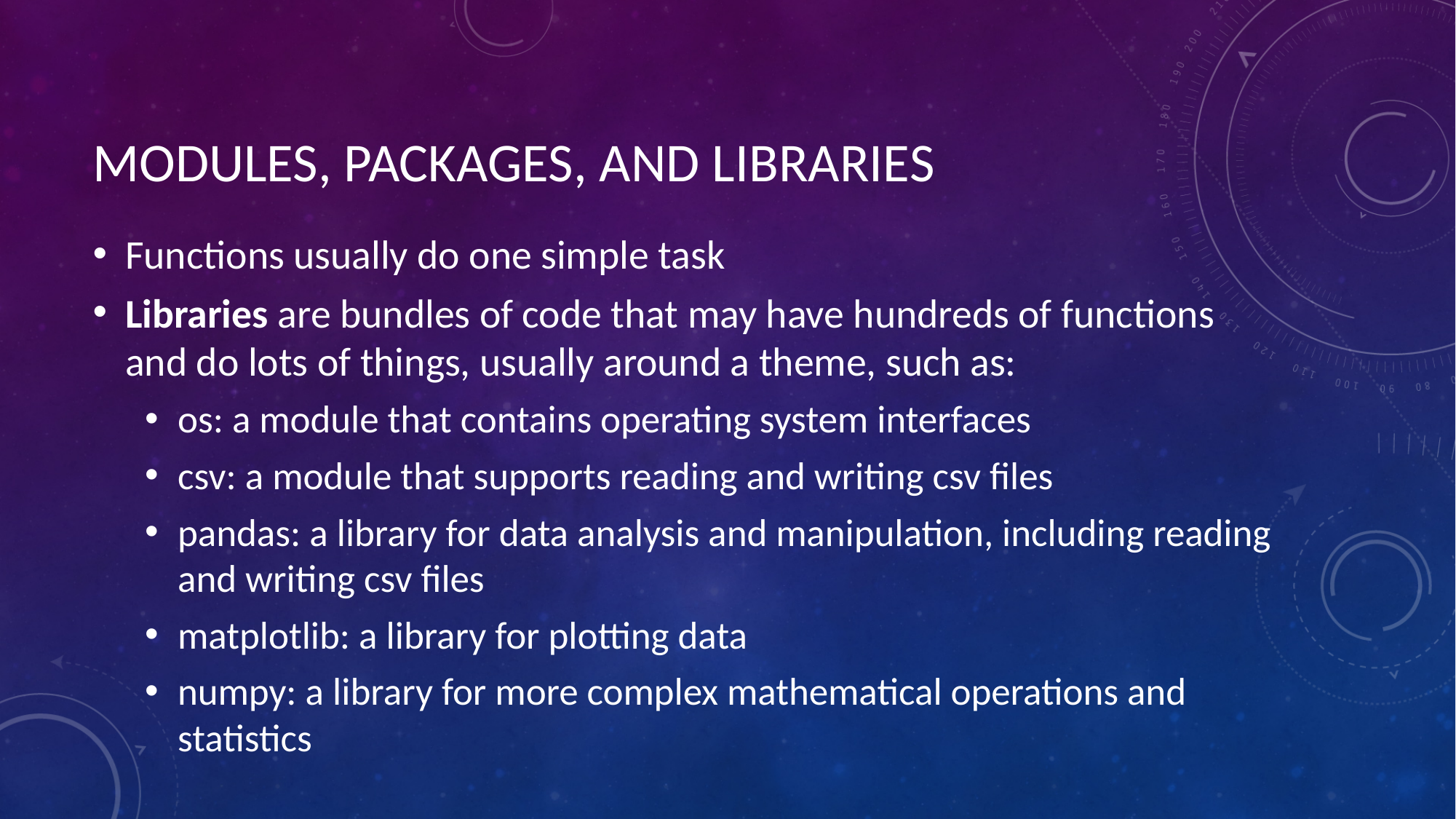

# MODULES, PACKAGES, and LIBRARIES
Functions usually do one simple task
Libraries are bundles of code that may have hundreds of functions and do lots of things, usually around a theme, such as:
os: a module that contains operating system interfaces
csv: a module that supports reading and writing csv files
pandas: a library for data analysis and manipulation, including reading and writing csv files
matplotlib: a library for plotting data
numpy: a library for more complex mathematical operations and statistics